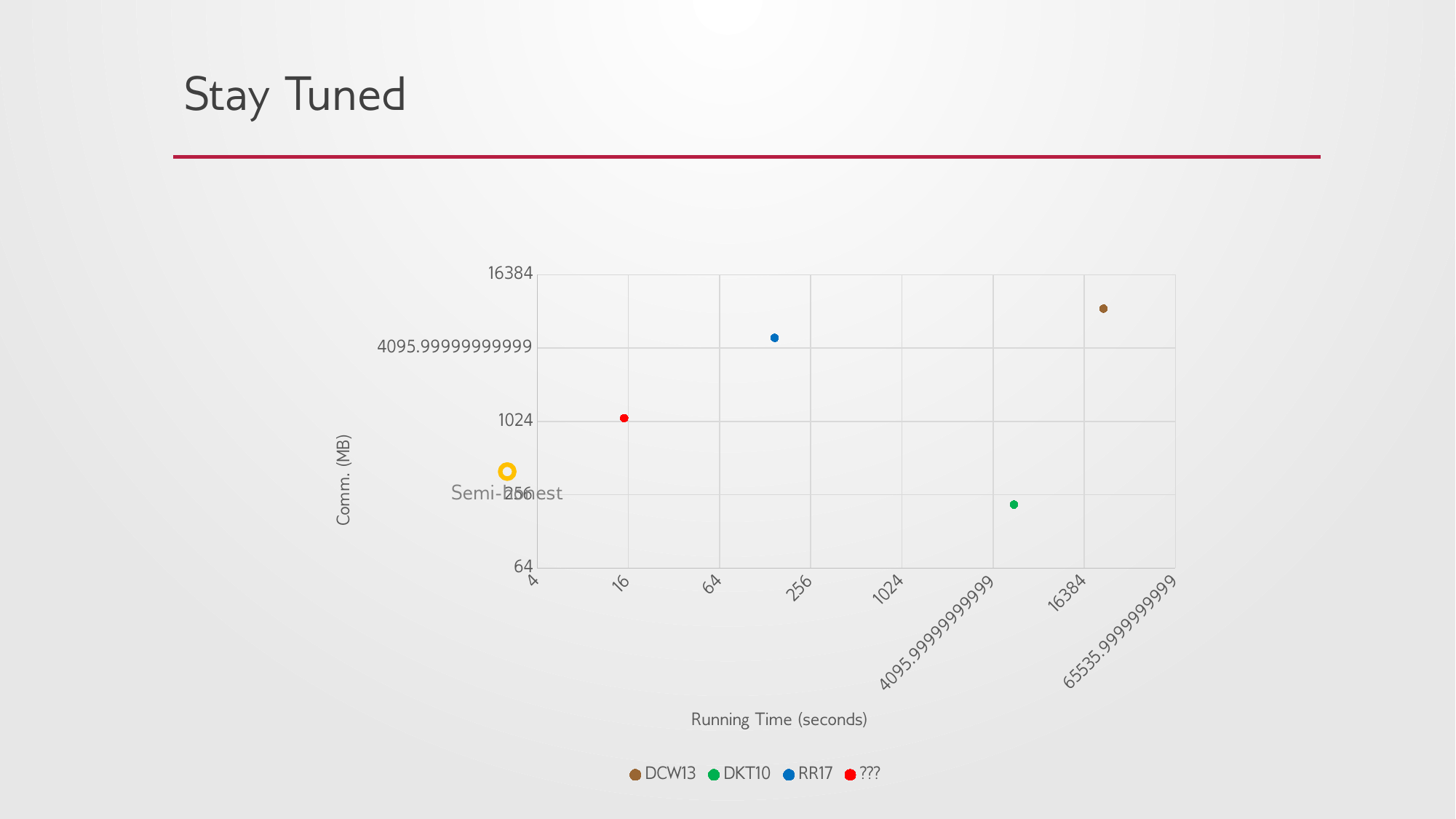

# Stay Tuned

### Chart

| Category | DCW13 | DKT10 | RR17 | ??? |
|---|---|---|---|---|
Semi-honest